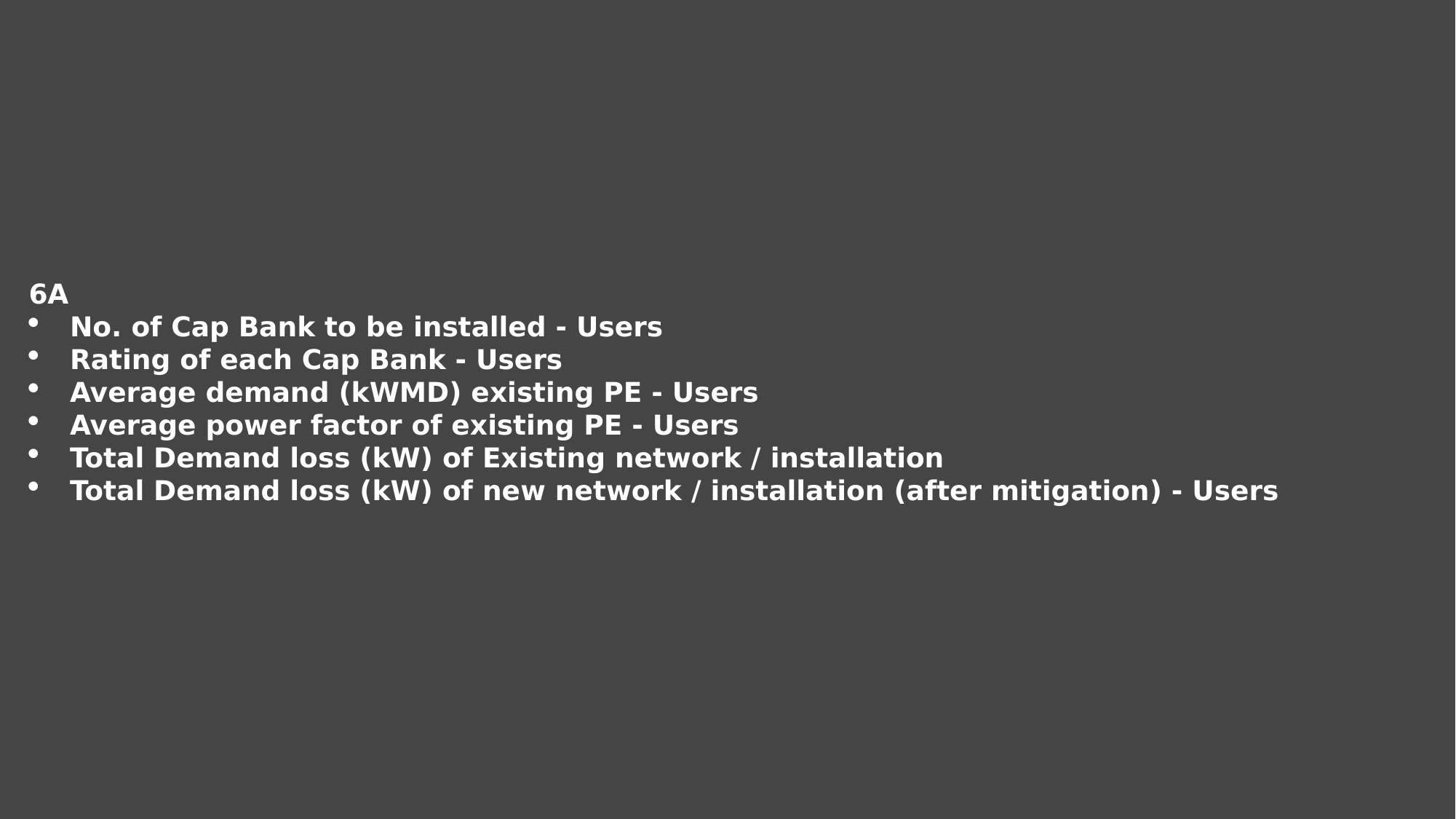

6A
No. of Cap Bank to be installed - Users
Rating of each Cap Bank - Users
Average demand (kWMD) existing PE - Users
Average power factor of existing PE - Users
Total Demand loss (kW) of Existing network / installation
Total Demand loss (kW) of new network / installation (after mitigation) - Users